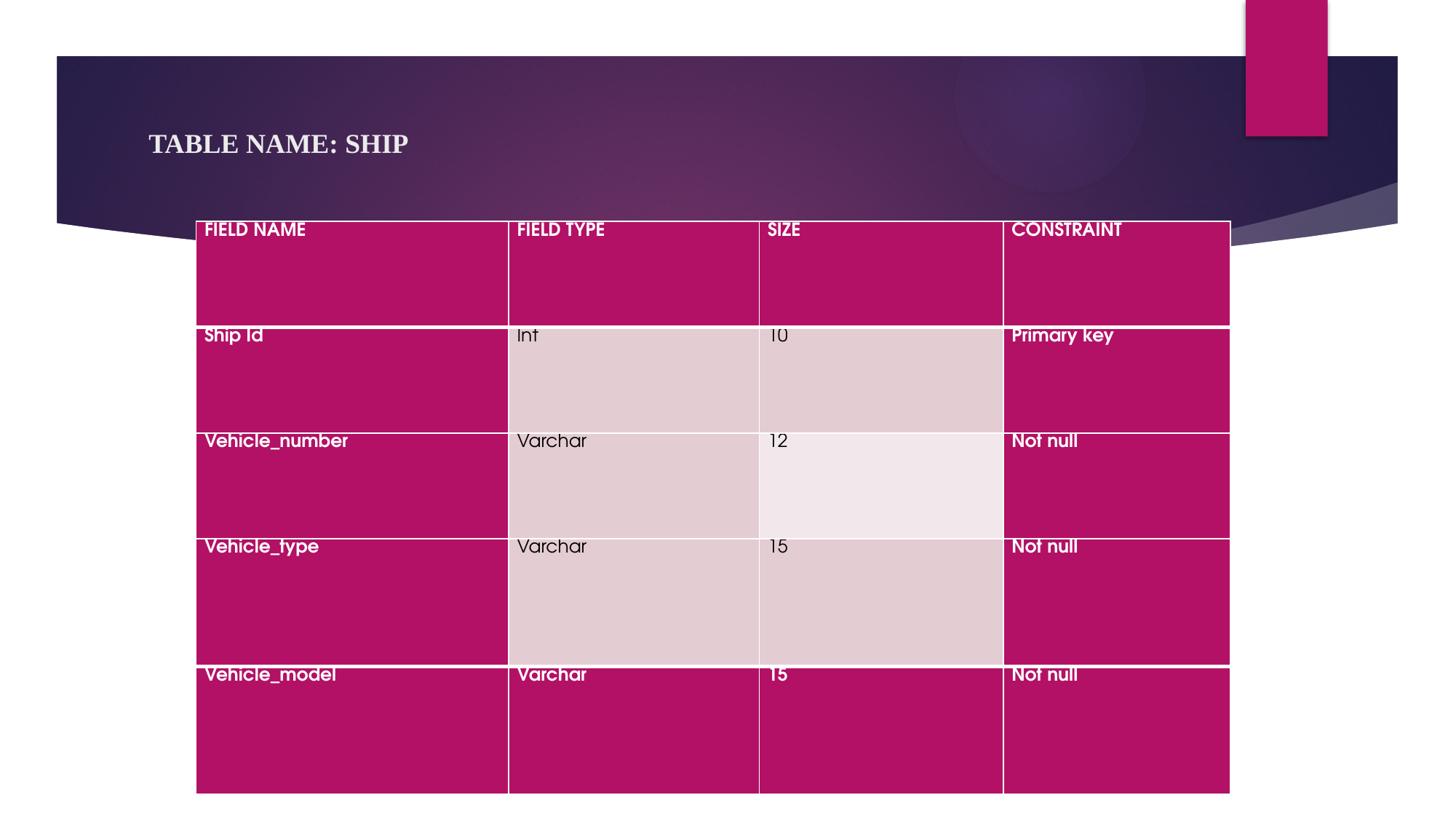

# TABLE NAME: SHIP
| FIELD NAME | FIELD TYPE | SIZE | CONSTRAINT |
| --- | --- | --- | --- |
| Ship Id | Int | 10 | Primary key |
| Vehicle\_number | Varchar | 12 | Not null |
| Vehicle\_type | Varchar | 15 | Not null |
| Vehicle\_model | Varchar | 15 | Not null |